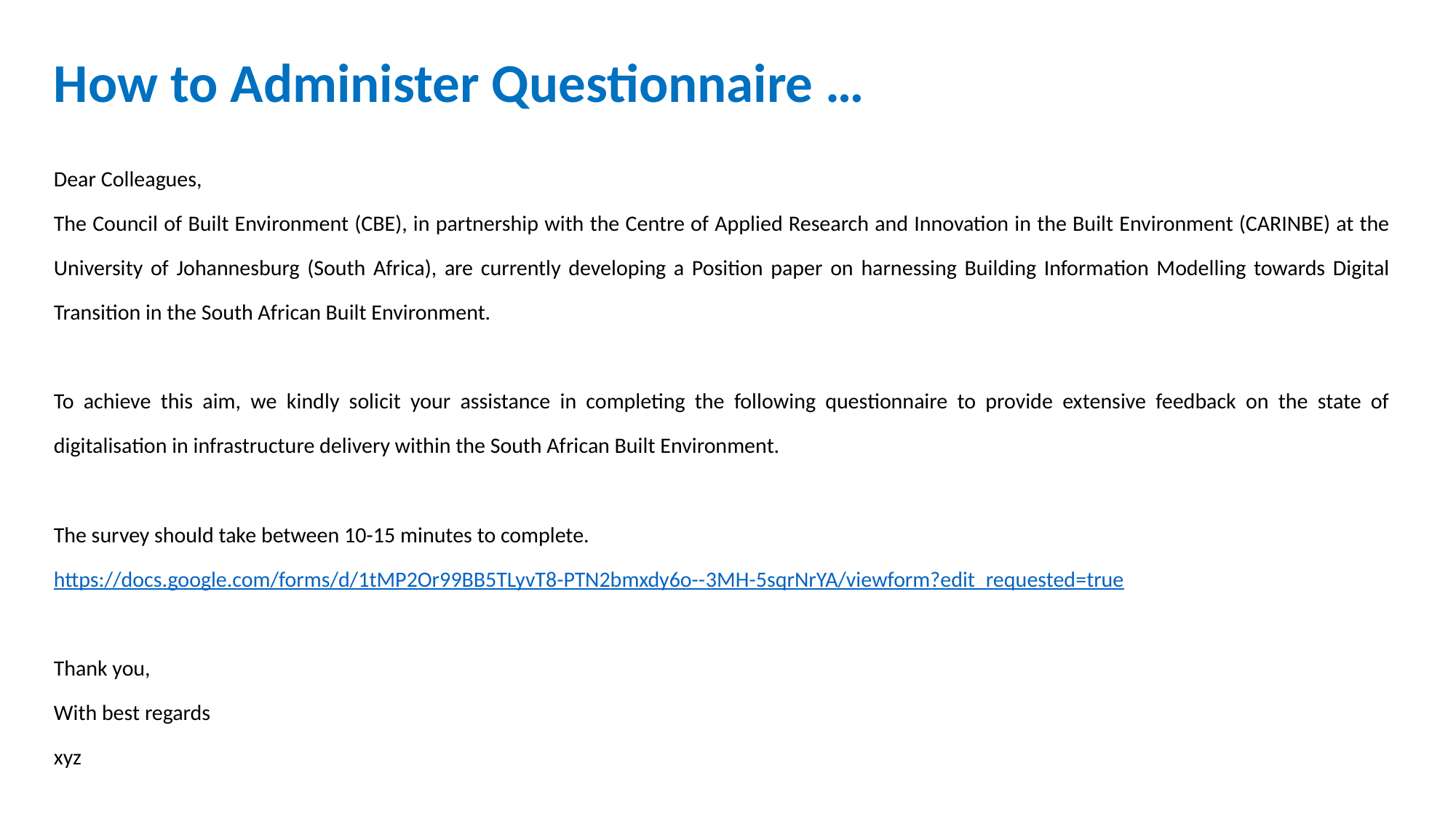

# How to Administer Questionnaire …
Dear Colleagues,
The Council of Built Environment (CBE), in partnership with the Centre of Applied Research and Innovation in the Built Environment (CARINBE) at the University of Johannesburg (South Africa), are currently developing a Position paper on harnessing Building Information Modelling towards Digital Transition in the South African Built Environment.

To achieve this aim, we kindly solicit your assistance in completing the following questionnaire to provide extensive feedback on the state of digitalisation in infrastructure delivery within the South African Built Environment.

The survey should take between 10-15 minutes to complete.
https://docs.google.com/forms/d/1tMP2Or99BB5TLyvT8-PTN2bmxdy6o--3MH-5sqrNrYA/viewform?edit_requested=true

Thank you,
With best regards
xyz